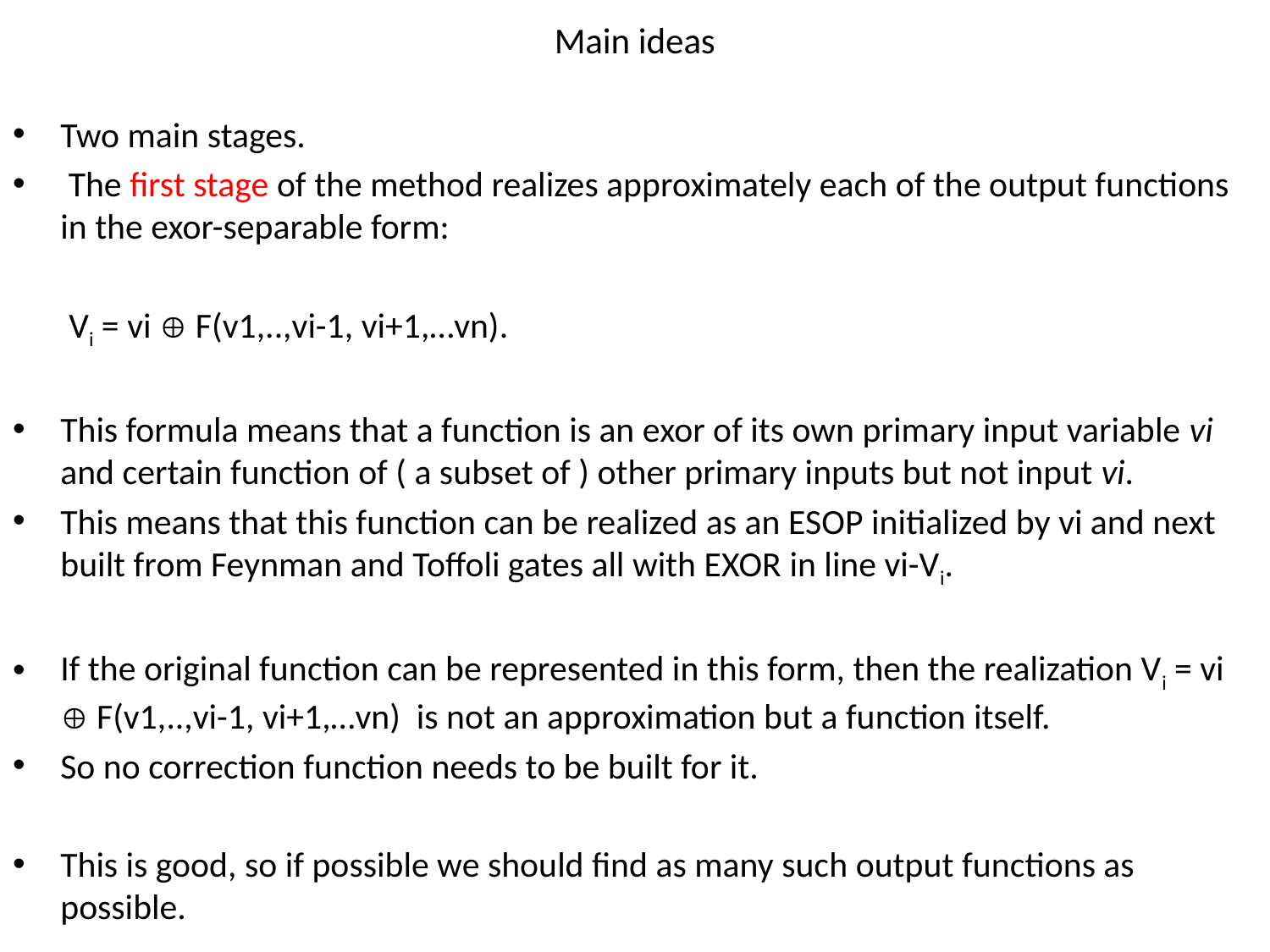

# Main ideas
Two main stages.
 The first stage of the method realizes approximately each of the output functions in the exor-separable form:

       Vi = vi ⊕ F(v1,..,vi-1, vi+1,…vn).

This formula means that a function is an exor of its own primary input variable vi and certain function of ( a subset of ) other primary inputs but not input vi.
This means that this function can be realized as an ESOP initialized by vi and next built from Feynman and Toffoli gates all with EXOR in line vi-Vi.

If the original function can be represented in this form, then the realization Vi = vi ⊕ F(v1,..,vi-1, vi+1,…vn)  is not an approximation but a function itself.
So no correction function needs to be built for it.

This is good, so if possible we should find as many such output functions as possible.